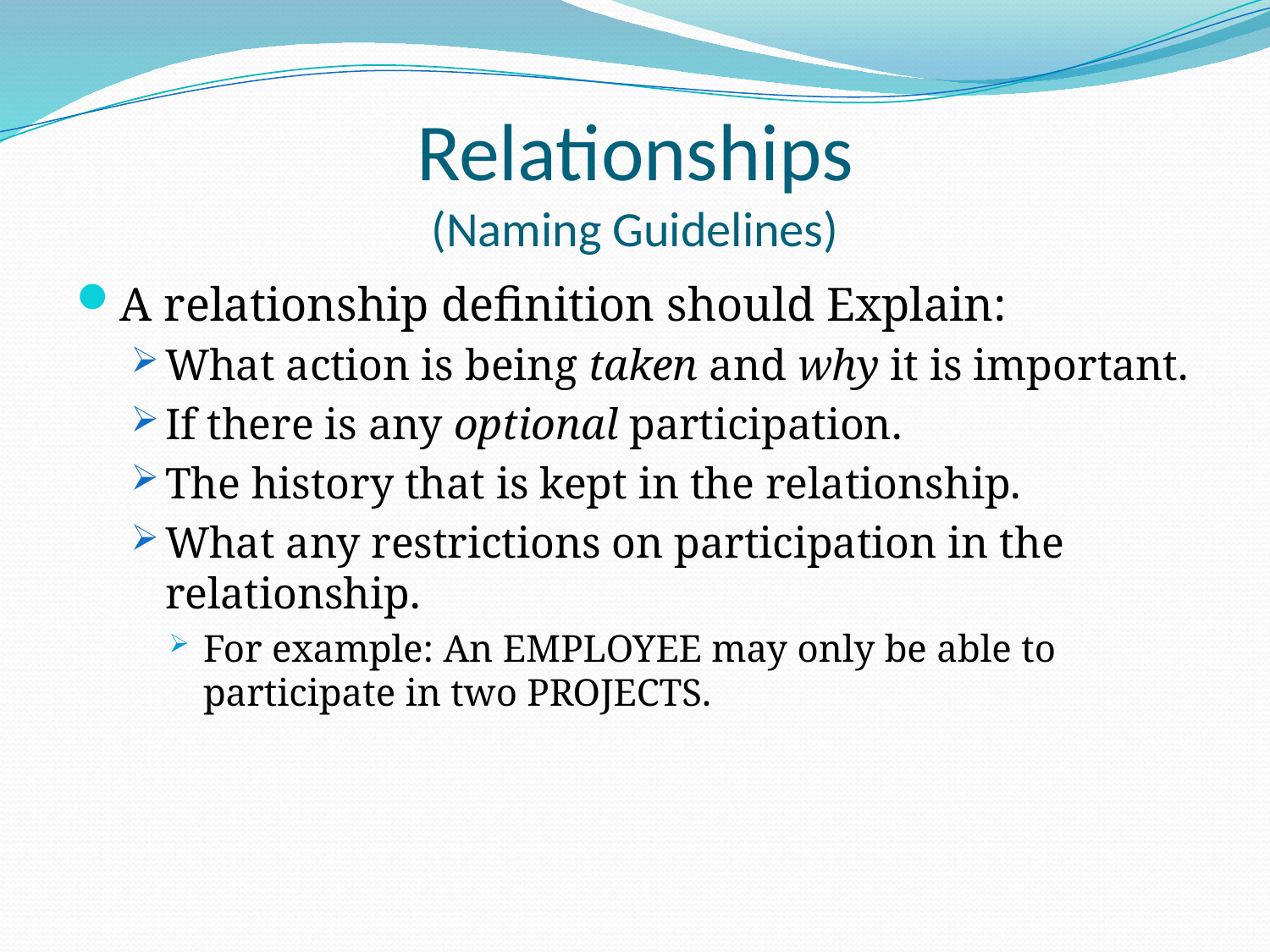

# Relationships (Naming Guidelines)
A relationship definition should Explain:
What action is being taken and why it is important.
If there is any optional participation.
The history that is kept in the relationship.
What any restrictions on participation in the relationship.
For example: An EMPLOYEE may only be able to participate in two PROJECTS.